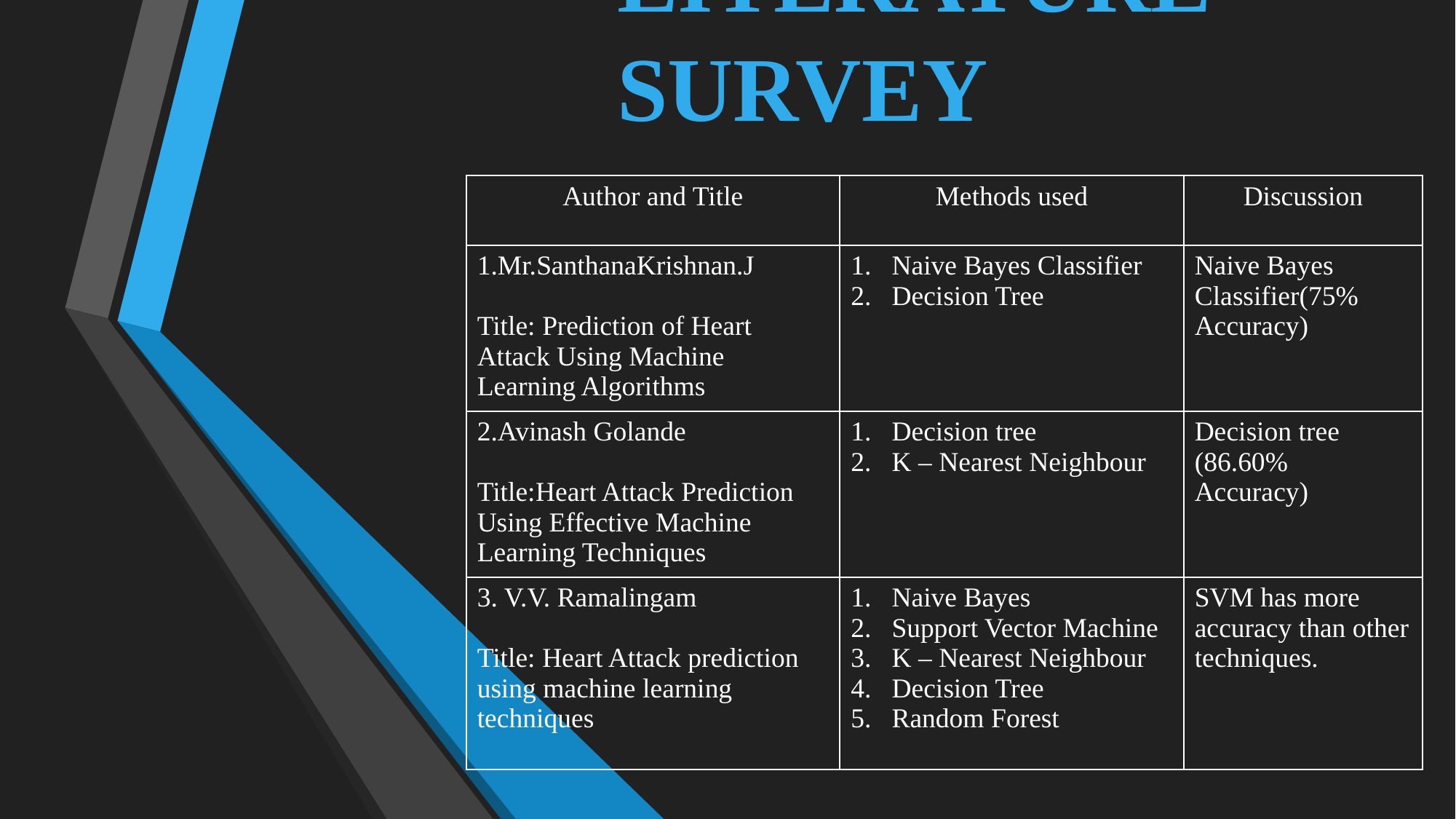

LITERATURE SURVEY
| Author and Title | Methods used | Discussion |
| --- | --- | --- |
| 1.Mr.SanthanaKrishnan.J Title: Prediction of Heart Attack Using Machine Learning Algorithms | Naive Bayes Classifier Decision Tree | Naive Bayes Classifier(75% Accuracy) |
| 2.Avinash Golande Title:Heart Attack Prediction Using Effective Machine Learning Techniques | Decision tree K – Nearest Neighbour | Decision tree (86.60% Accuracy) |
| 3. V.V. Ramalingam Title: Heart Attack prediction using machine learning techniques | Naive Bayes Support Vector Machine K – Nearest Neighbour Decision Tree Random Forest | SVM has more accuracy than other techniques. |